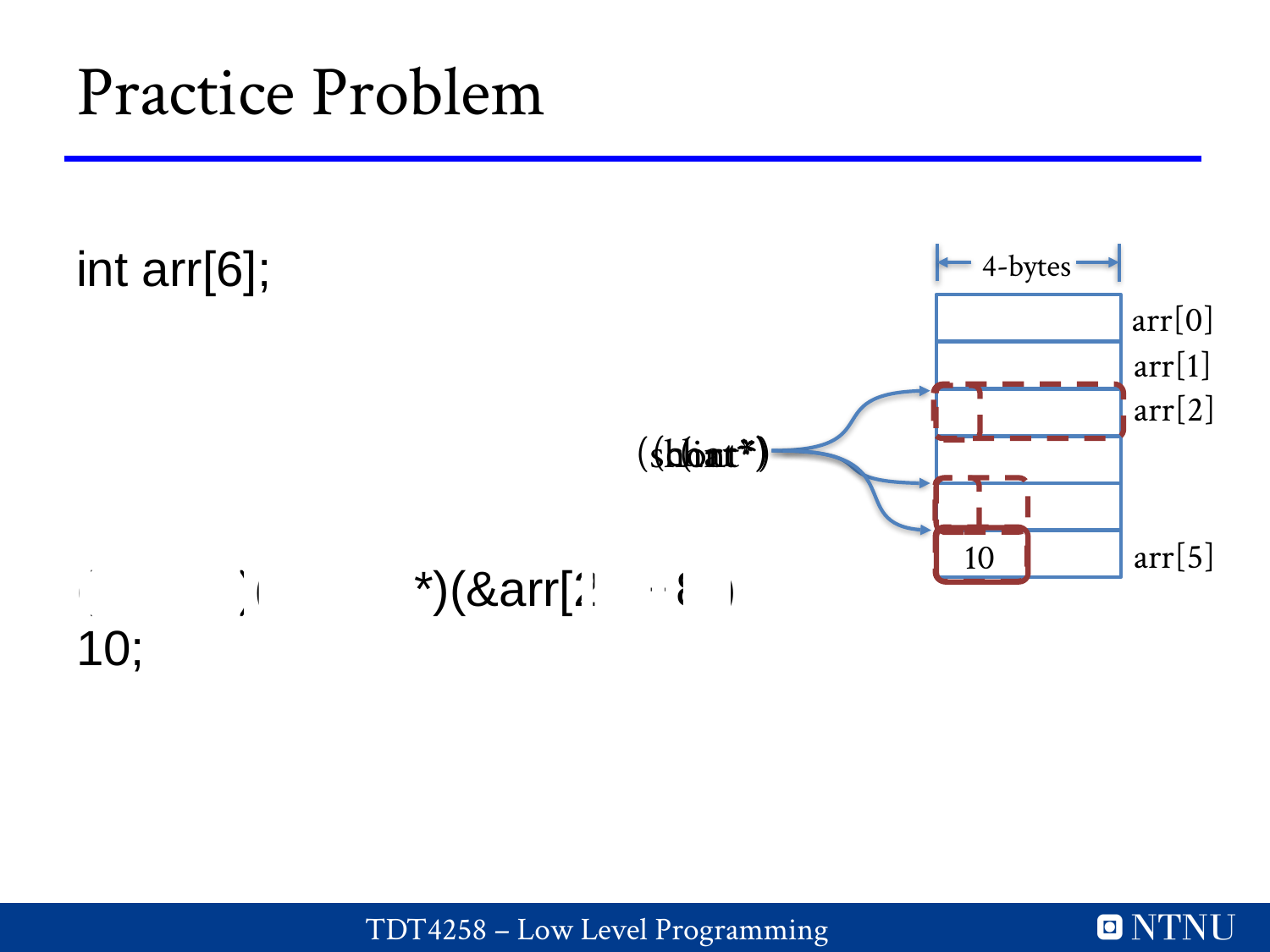

# Practice Problem

int arr[6];

((short*)(((char *)(&arr[2]))+8))[2] = 10;

4-bytes
arr[0]

arr[1]

arr[2]

(char*)
(int*)
(short*)

arr[5]

10